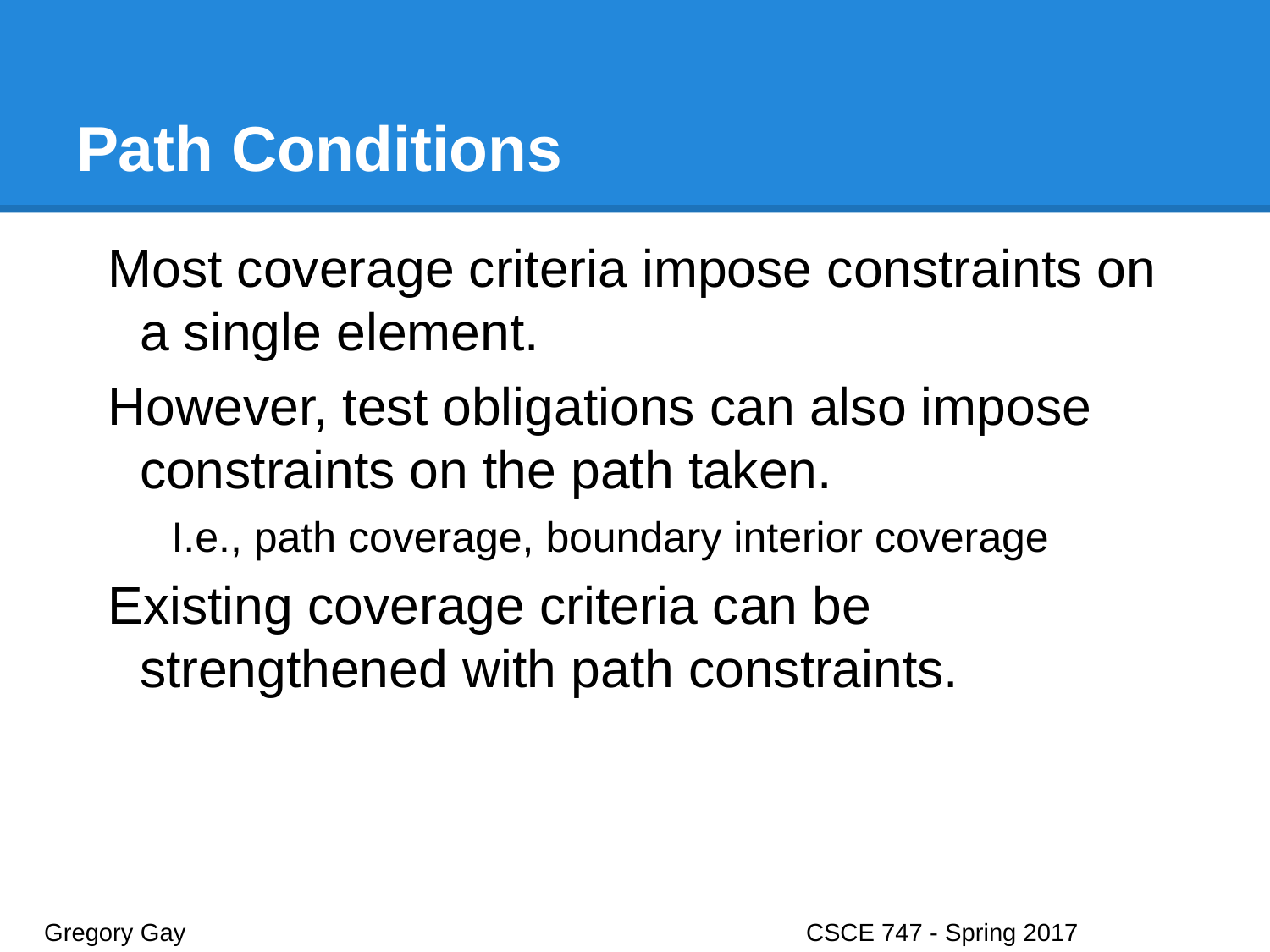

# Path Conditions
Most coverage criteria impose constraints on a single element.
However, test obligations can also impose constraints on the path taken.
I.e., path coverage, boundary interior coverage
Existing coverage criteria can be strengthened with path constraints.
Gregory Gay					CSCE 747 - Spring 2017							19